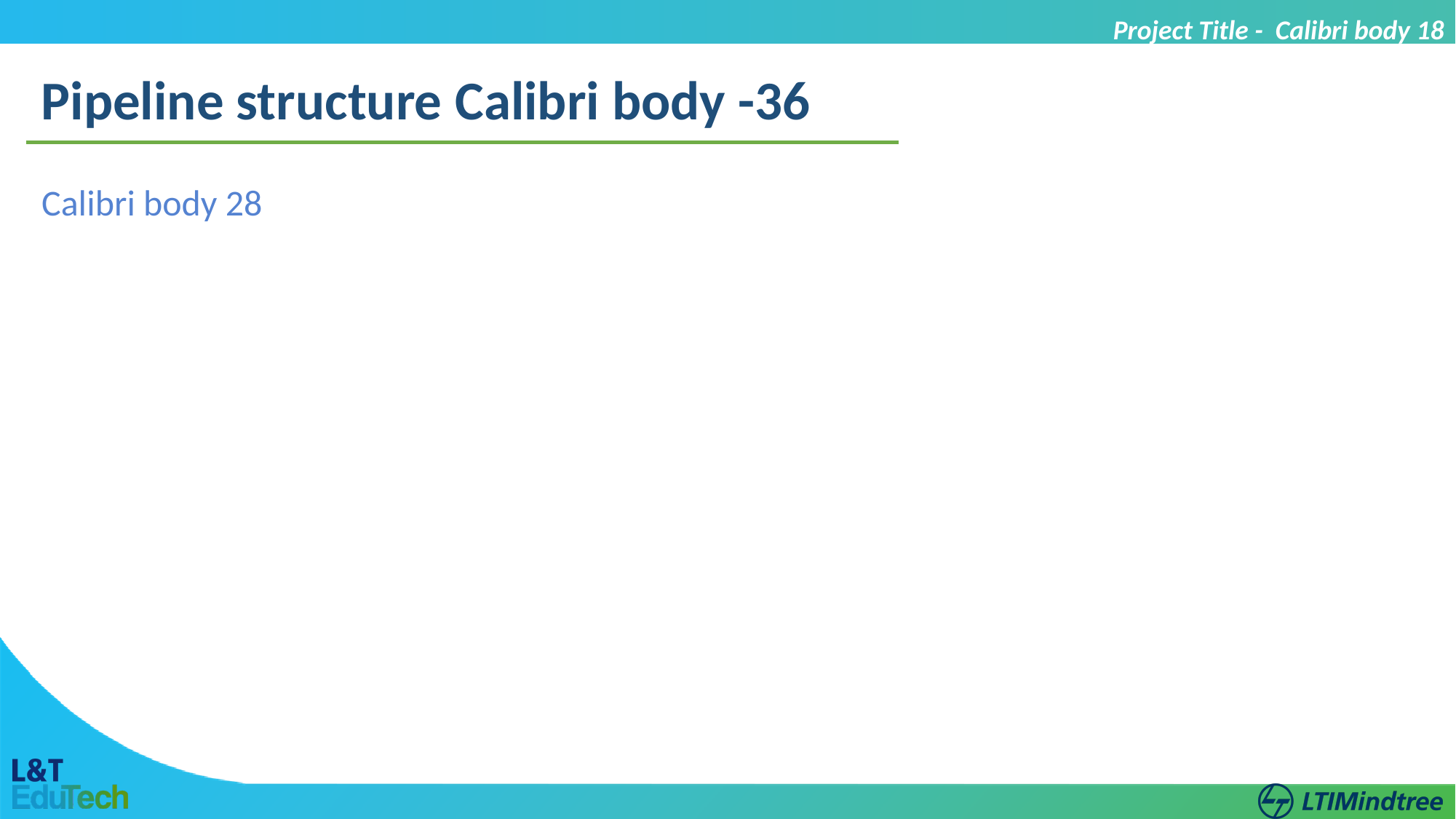

Project Title -  Calibri body 18

Pipeline structure Calibri body -36
Calibri body 28